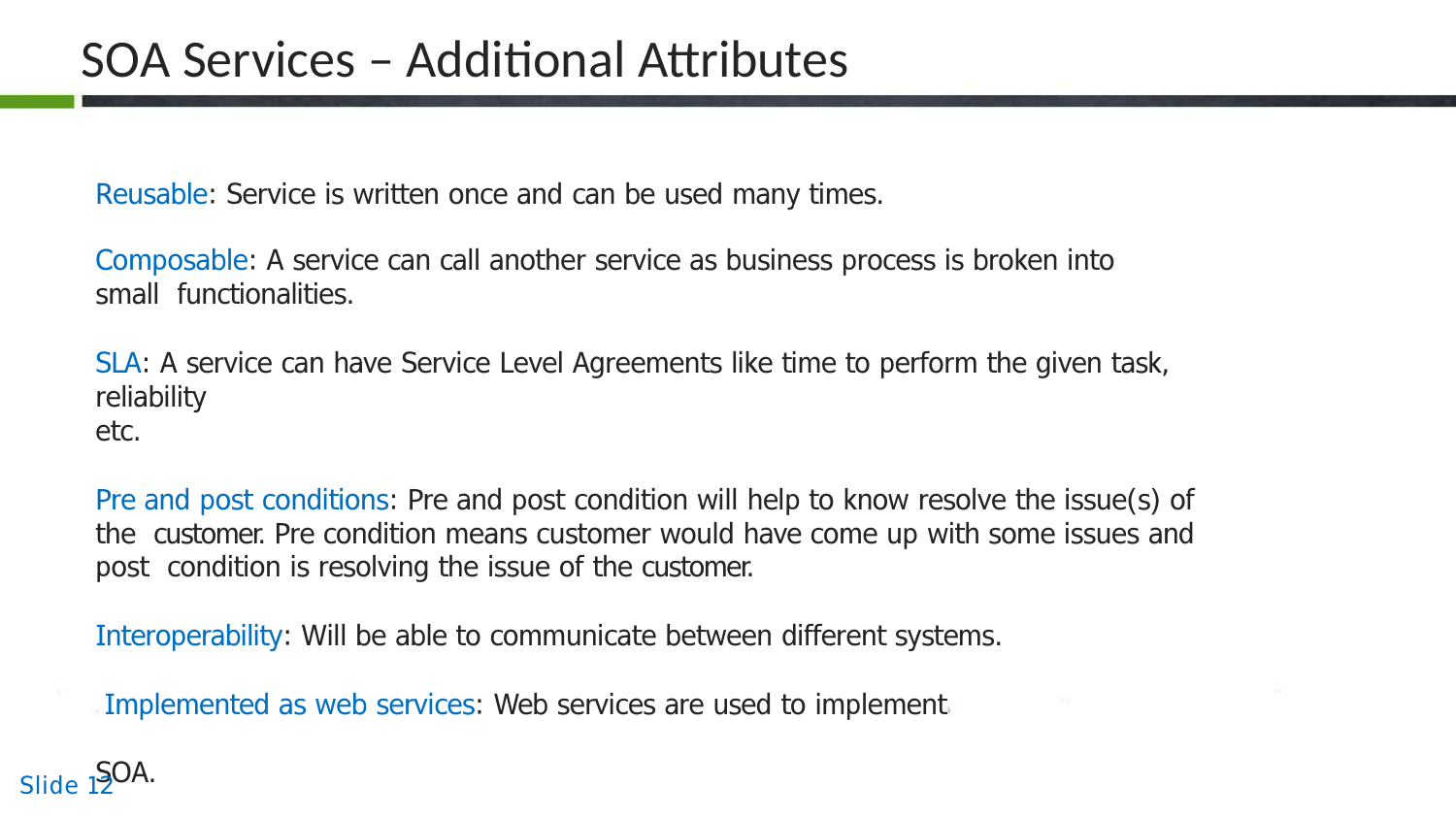

# SOA Services – Additional Attributes

Reusable: Service is written once and can be used many times.

Composable: A service can call another service as business process is broken into small  functionalities.

SLA: A service can have Service Level Agreements like time to perform the given task, reliability
etc.

Pre and post conditions: Pre and post condition will help to know resolve the issue(s) of the  customer. Pre condition means customer would have come up with some issues and post  condition is resolving the issue of the customer.
Interoperability: Will be able to communicate between different systems.  Implemented as web services: Web services are used to implement SOA.
Slide 12